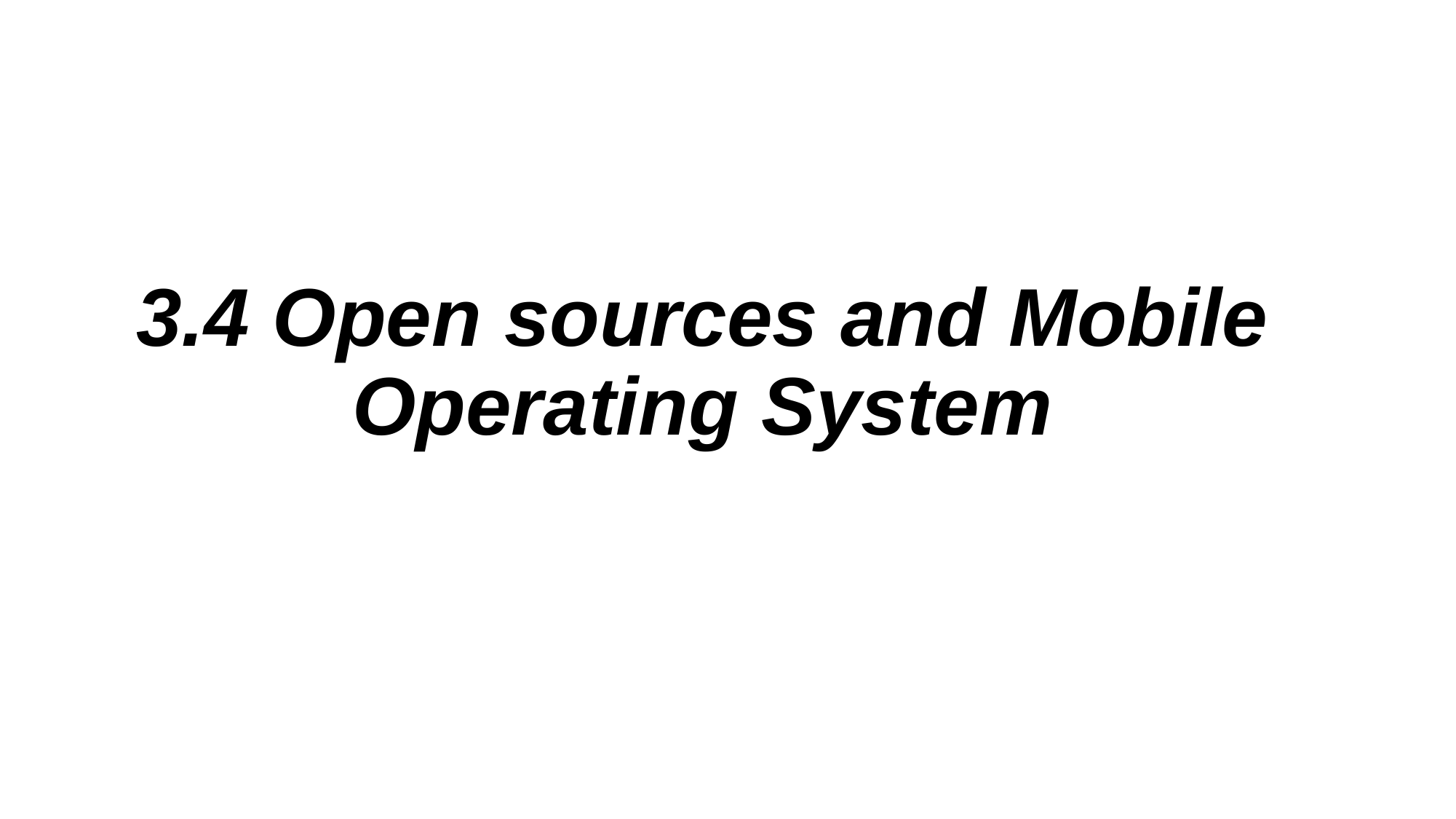

# 3.4 Open sources and Mobile Operating System